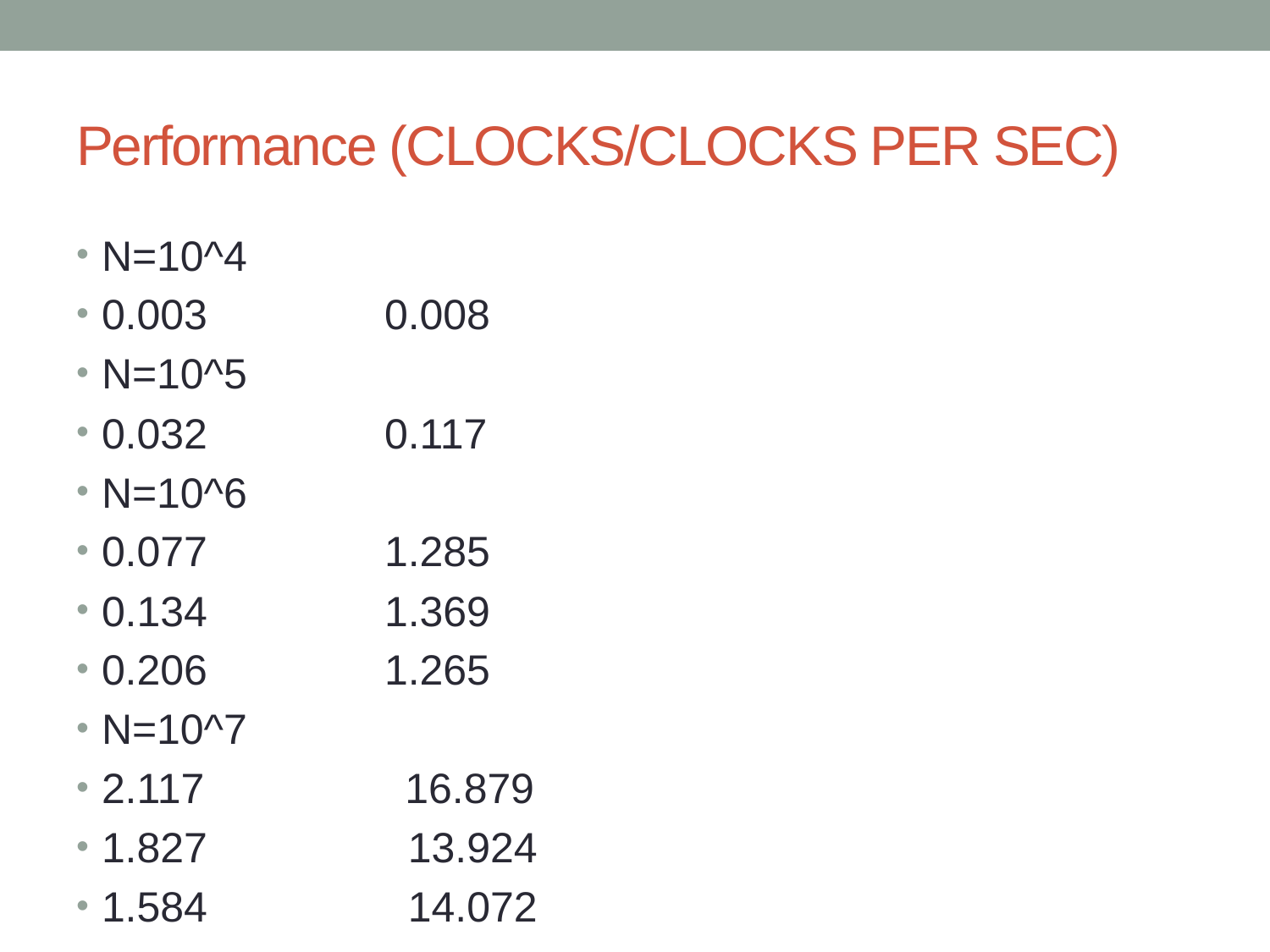

# Performance (CLOCKS/CLOCKS PER SEC)
N=10^4
0.003               0.008
N=10^5
0.032               0.117
N=10^6
0.077               1.285
0.134               1.369
0.206               1.265
N=10^7
2.117                 16.879
1.827                 13.924
1.584                 14.072